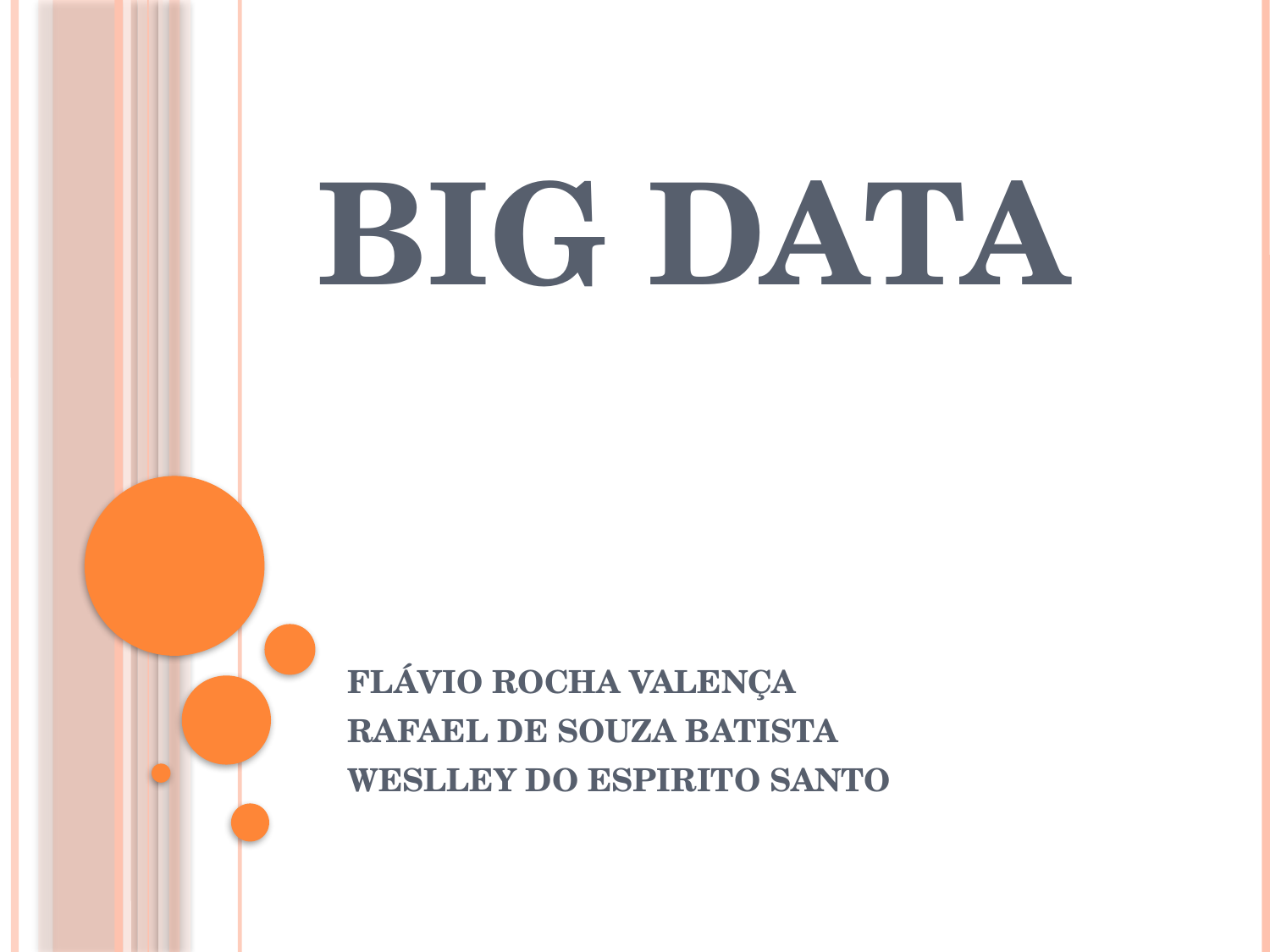

# BIG DATA
FLÁVIO ROCHA VALENÇA
RAFAEL DE SOUZA BATISTA
WESLLEY DO ESPIRITO SANTO